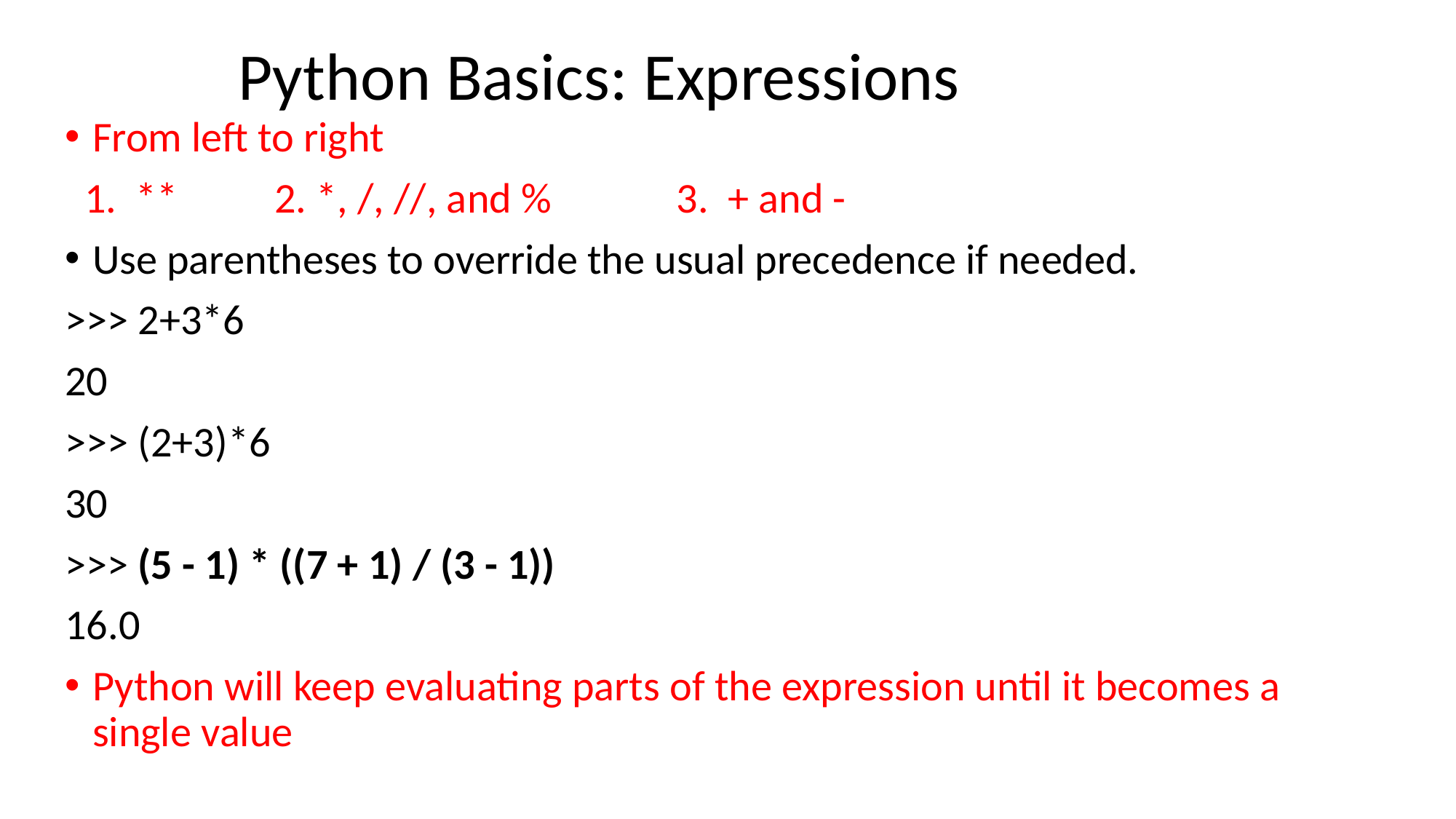

# Python Basics: Expressions
From left to right
  1.  **          2. *, /, //, and %             3.  + and -
Use parentheses to override the usual precedence if needed.
>>> 2+3*6
20
>>> (2+3)*6
30
>>> (5 - 1) * ((7 + 1) / (3 - 1))
16.0
Python will keep evaluating parts of the expression until it becomes a single value